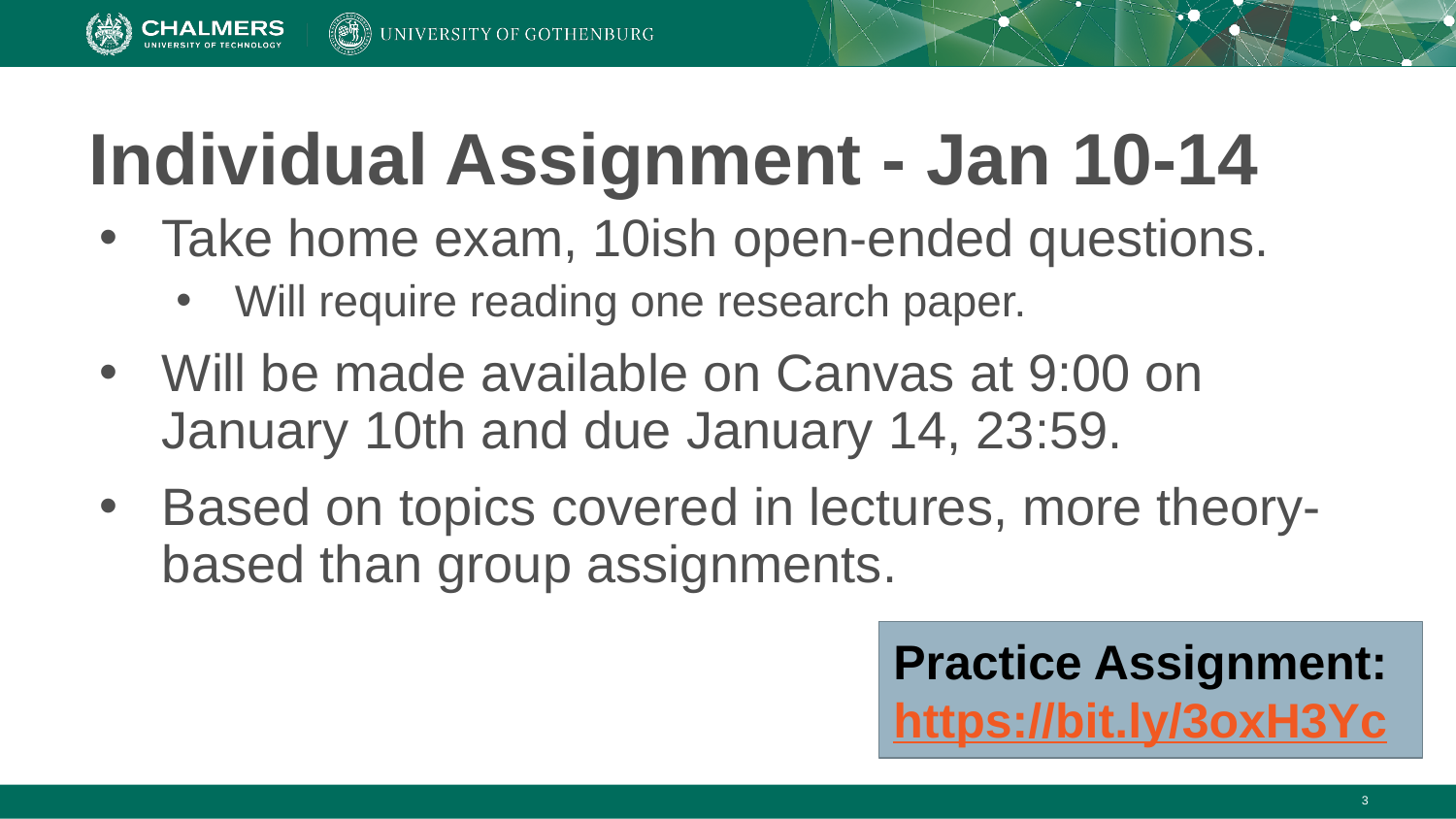

# Individual Assignment - Jan 10-14
Take home exam, 10ish open-ended questions.
Will require reading one research paper.
Will be made available on Canvas at 9:00 on January 10th and due January 14, 23:59.
Based on topics covered in lectures, more theory-based than group assignments.
Practice Assignment: https://bit.ly/3oxH3Yc
3